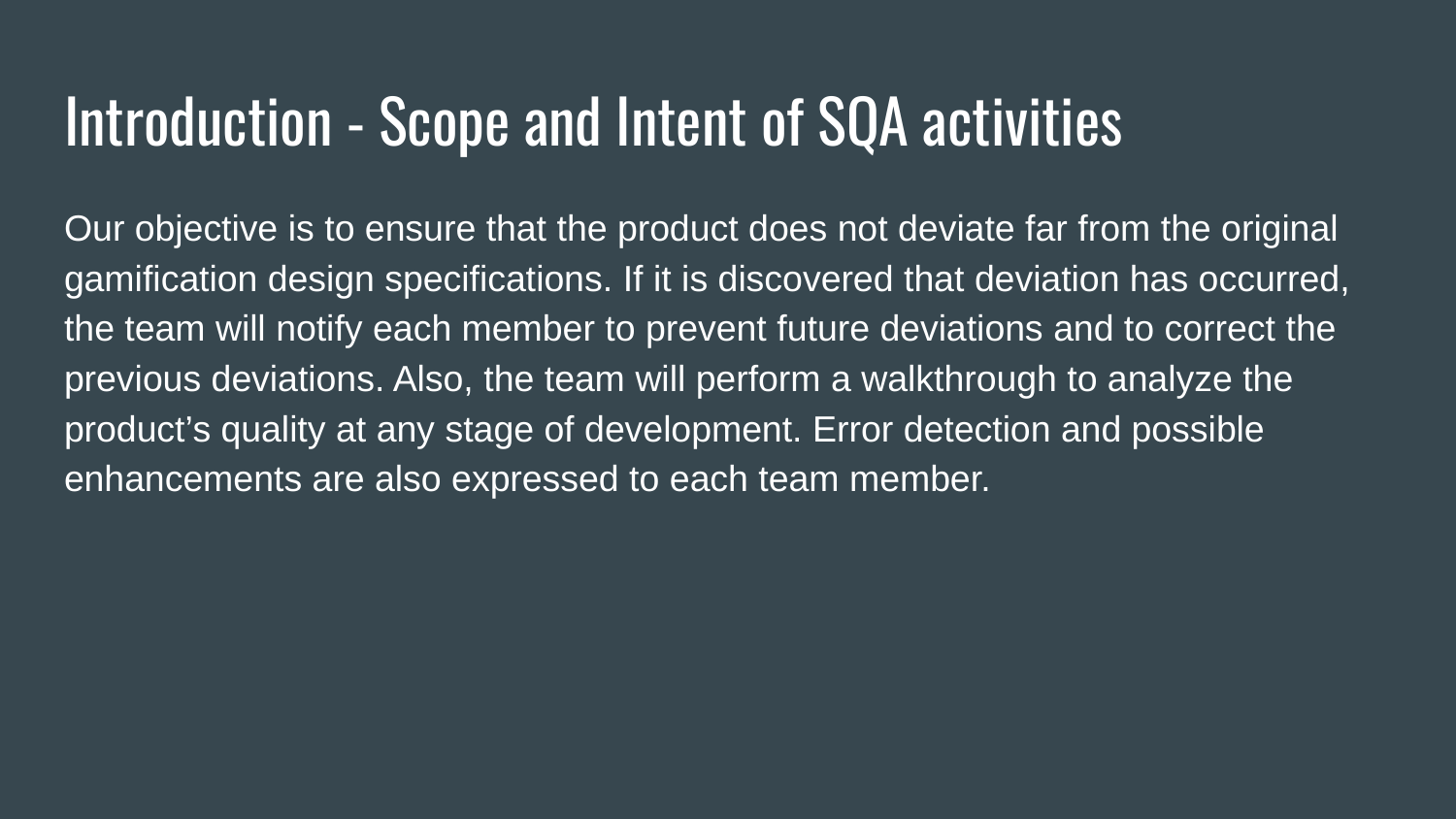

# Introduction - Scope and Intent of SQA activities
Our objective is to ensure that the product does not deviate far from the original gamification design specifications. If it is discovered that deviation has occurred, the team will notify each member to prevent future deviations and to correct the previous deviations. Also, the team will perform a walkthrough to analyze the product’s quality at any stage of development. Error detection and possible enhancements are also expressed to each team member.